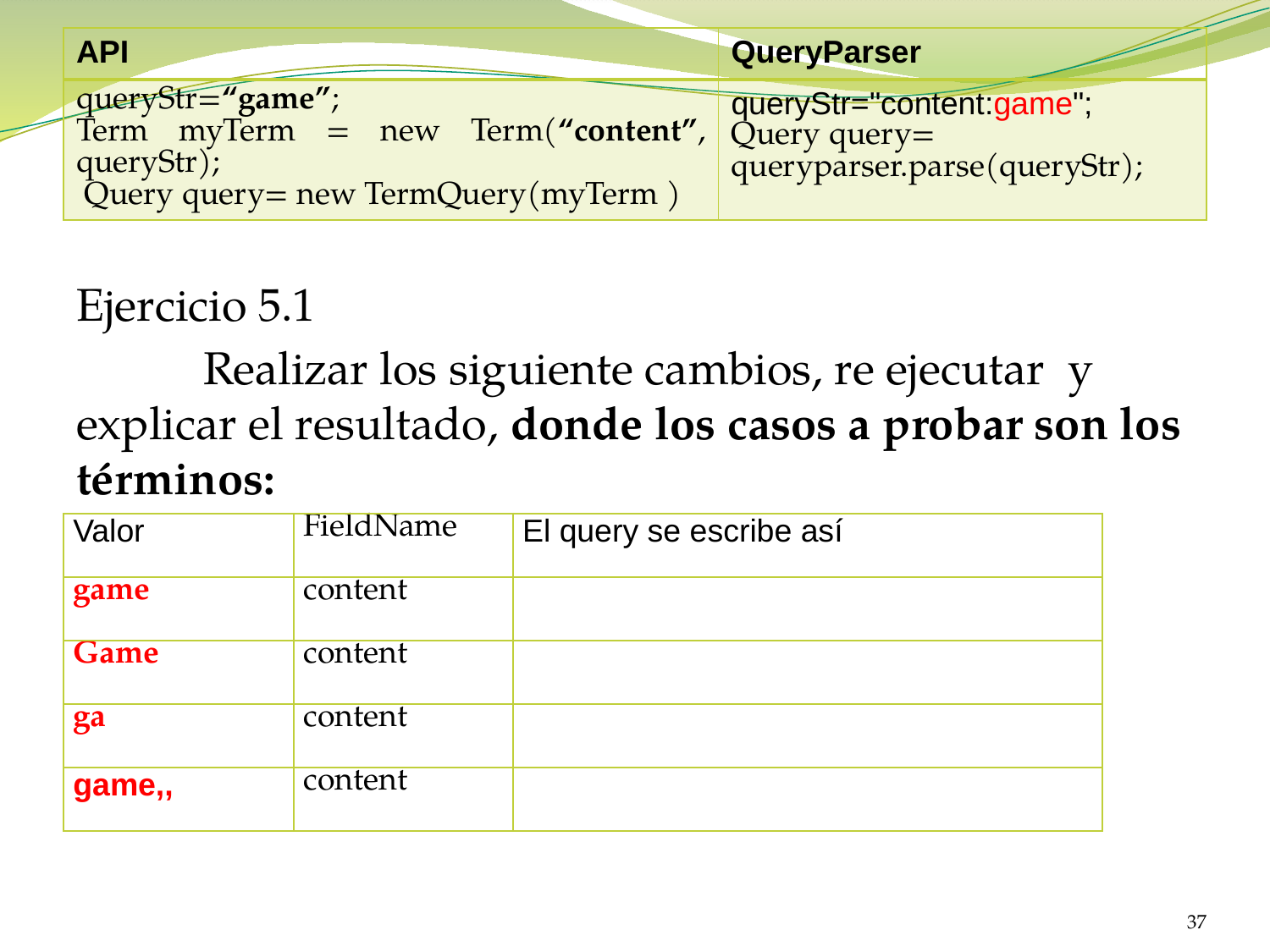

| API | QueryParser |
| --- | --- |
| queryStr=“game”; Term myTerm = new Term(“content”, queryStr); Query query= new TermQuery(myTerm ) | queryStr="content:game"; Query query= queryparser.parse(queryStr); |
Ejercicio 5.1
	Realizar los siguiente cambios, re ejecutar  y explicar el resultado, donde los casos a probar son los términos:

| Valor | FieldName | El query se escribe así |
| --- | --- | --- |
| game | content |  |
| Game | content |  |
| ga | content |  |
| game,, | content |  |
37